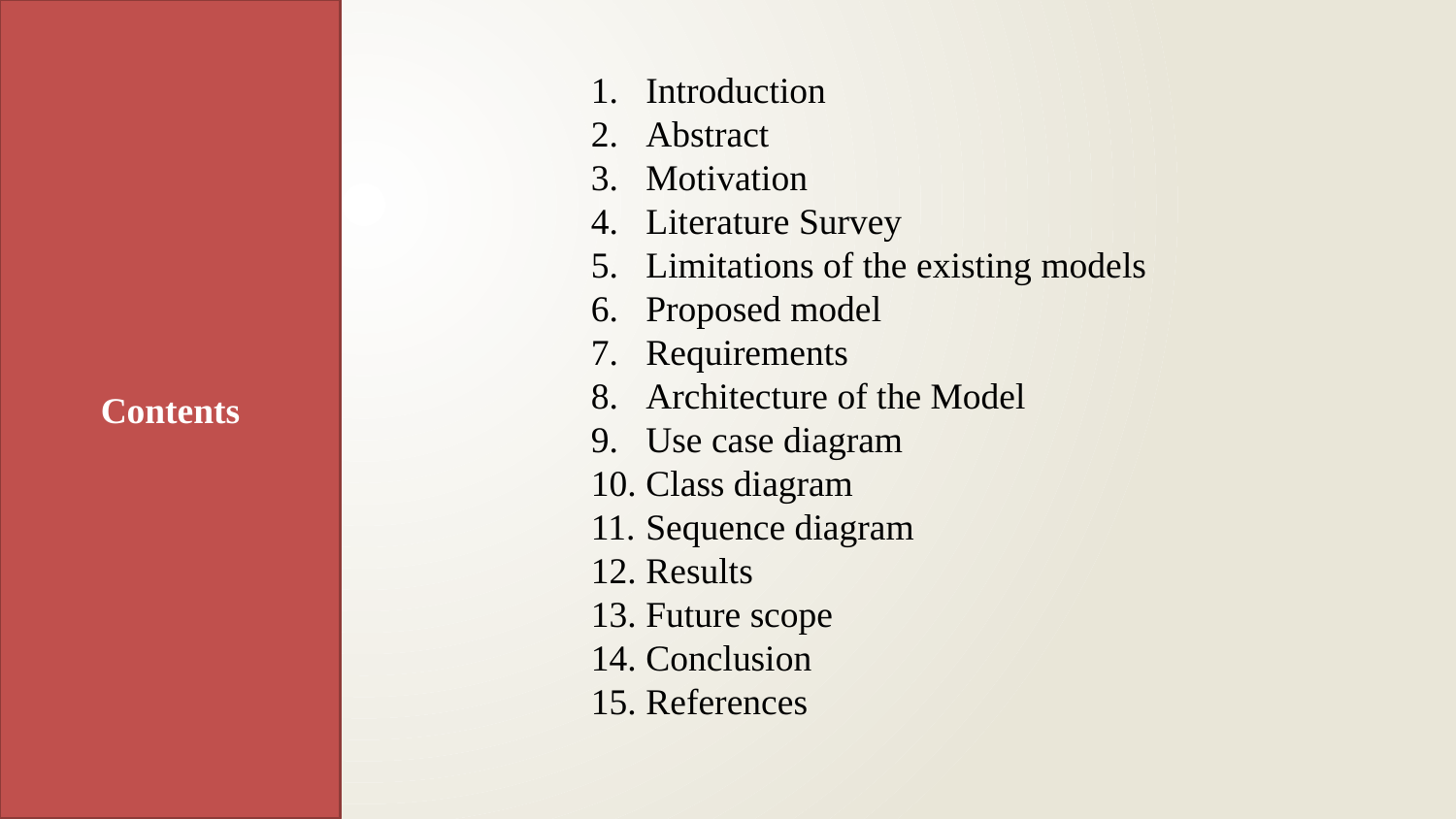

Contents
Introduction
Abstract
Motivation
Literature Survey
Limitations of the existing models
Proposed model
Requirements
Architecture of the Model
Use case diagram
Class diagram
Sequence diagram
Results
Future scope
Conclusion
References